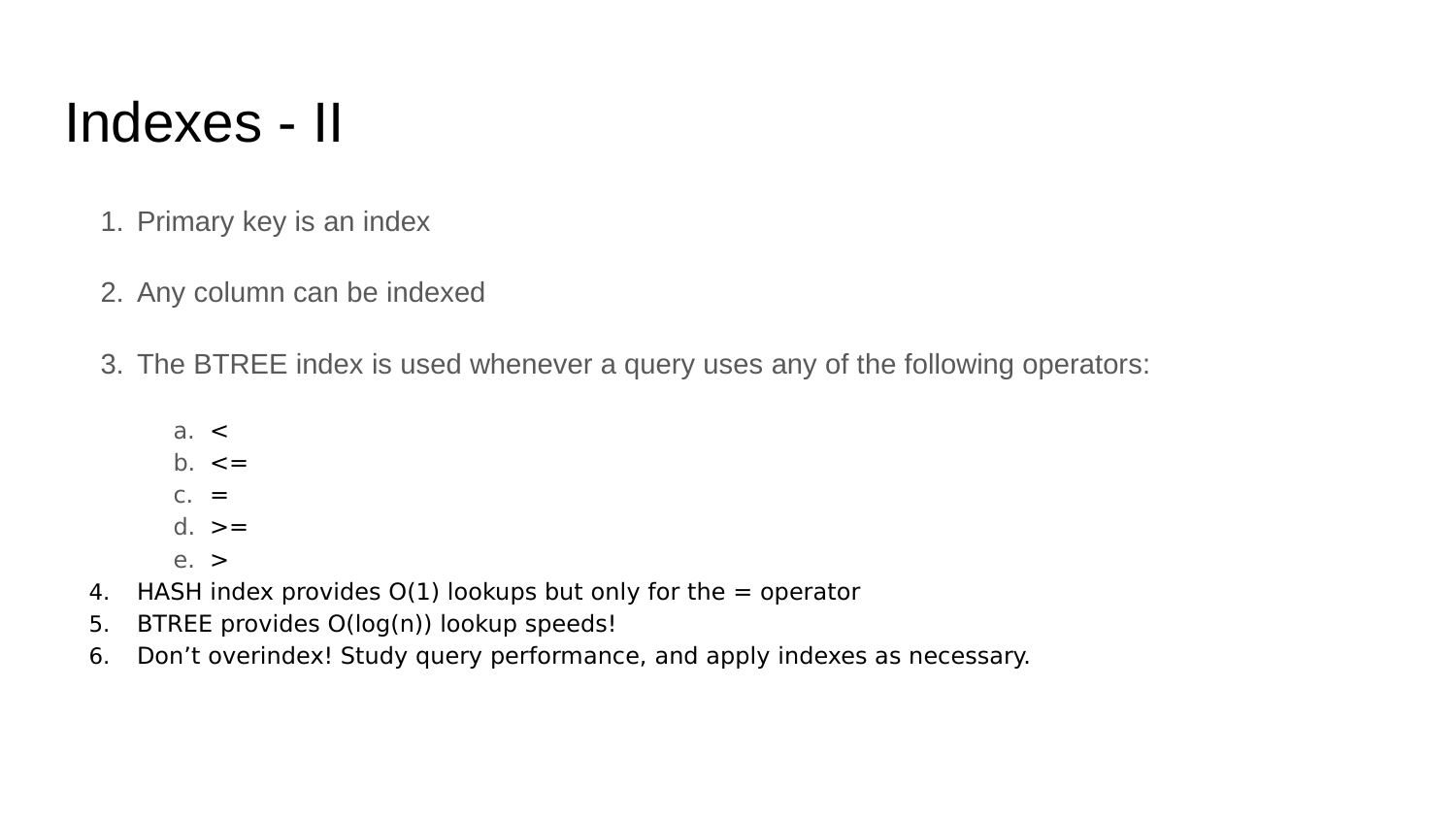

# Indexes - II
Primary key is an index
Any column can be indexed
The BTREE index is used whenever a query uses any of the following operators:
<
<=
=
>=
>
HASH index provides O(1) lookups but only for the = operator
BTREE provides O(log(n)) lookup speeds!
Don’t overindex! Study query performance, and apply indexes as necessary.